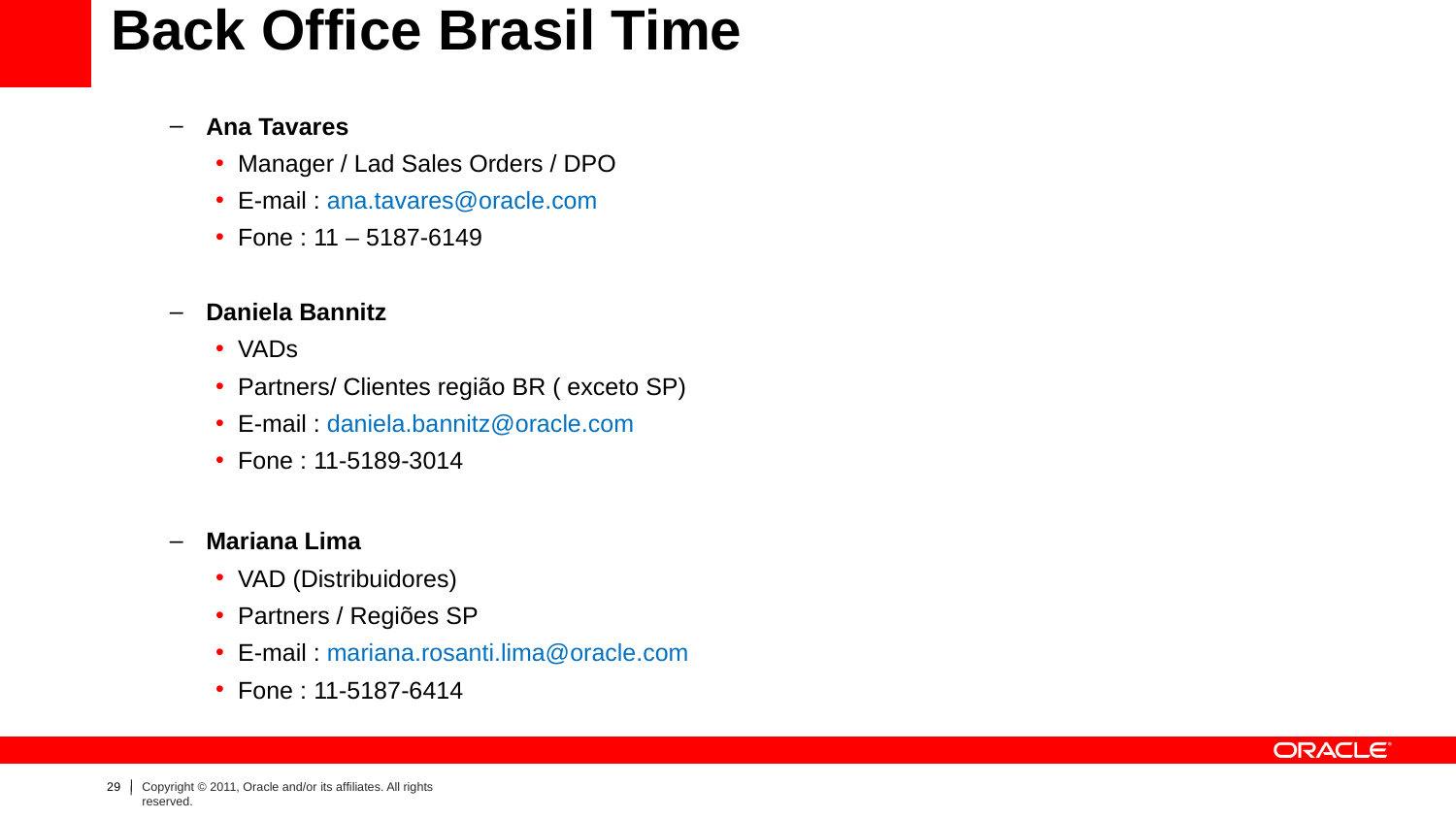

Back Office Brasil Time

Ana Tavares
Manager / Lad Sales Orders / DPO
E-mail : ana.tavares@oracle.com
Fone : 11 – 5187-6149

Daniela Bannitz
VADs
Partners/ Clientes região BR ( exceto SP)
E-mail : daniela.bannitz@oracle.com
Fone : 11-5189-3014

Mariana Lima
VAD (Distribuidores)
Partners / Regiões SP
E-mail : mariana.rosanti.lima@oracle.com
Fone : 11-5187-6414